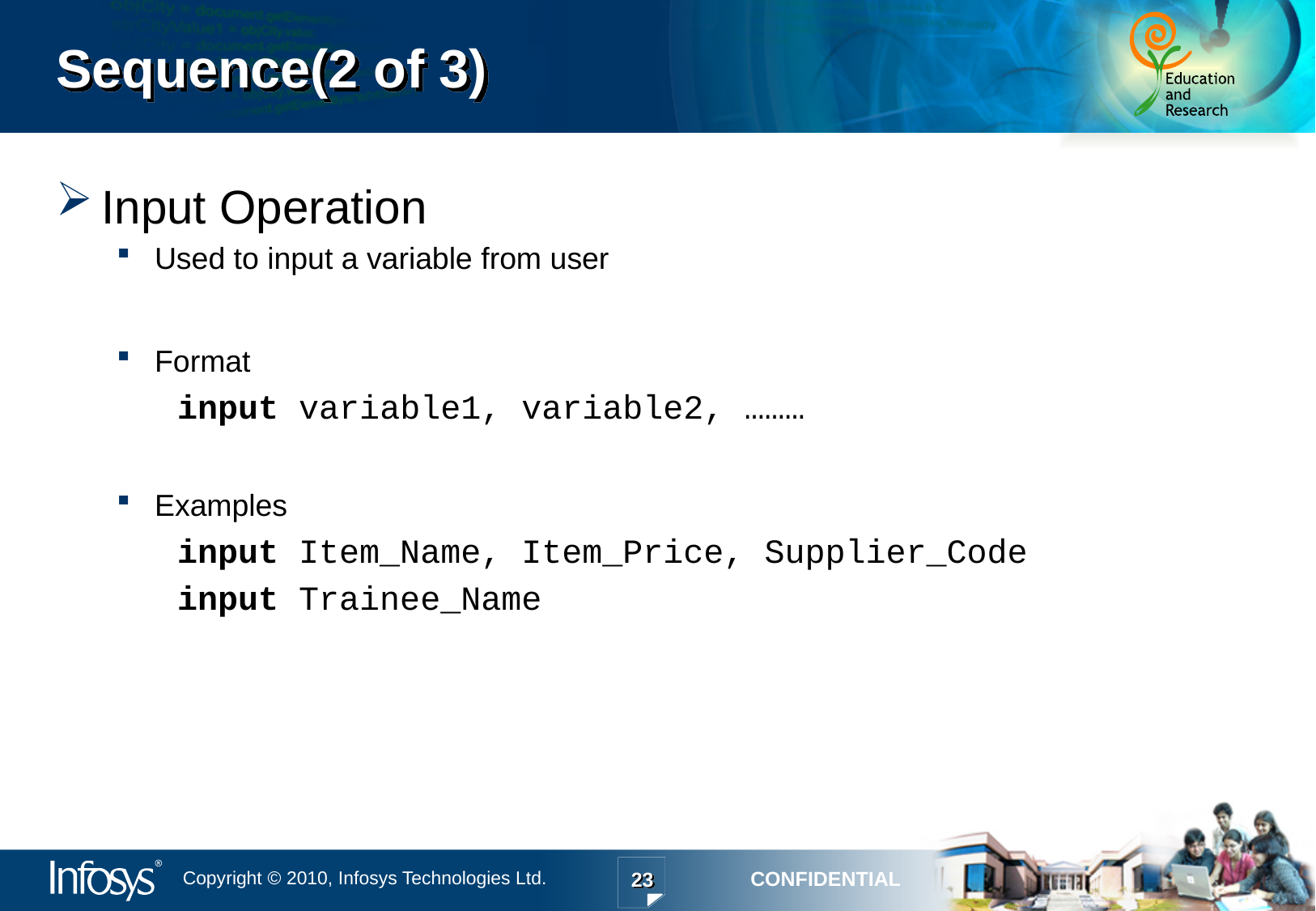

# Sequence(2 of 3)
Input Operation
Used to input a variable from user

Format
input variable1, variable2, ………

Examples
input Item_Name, Item_Price, Supplier_Code
input Trainee_Name
23